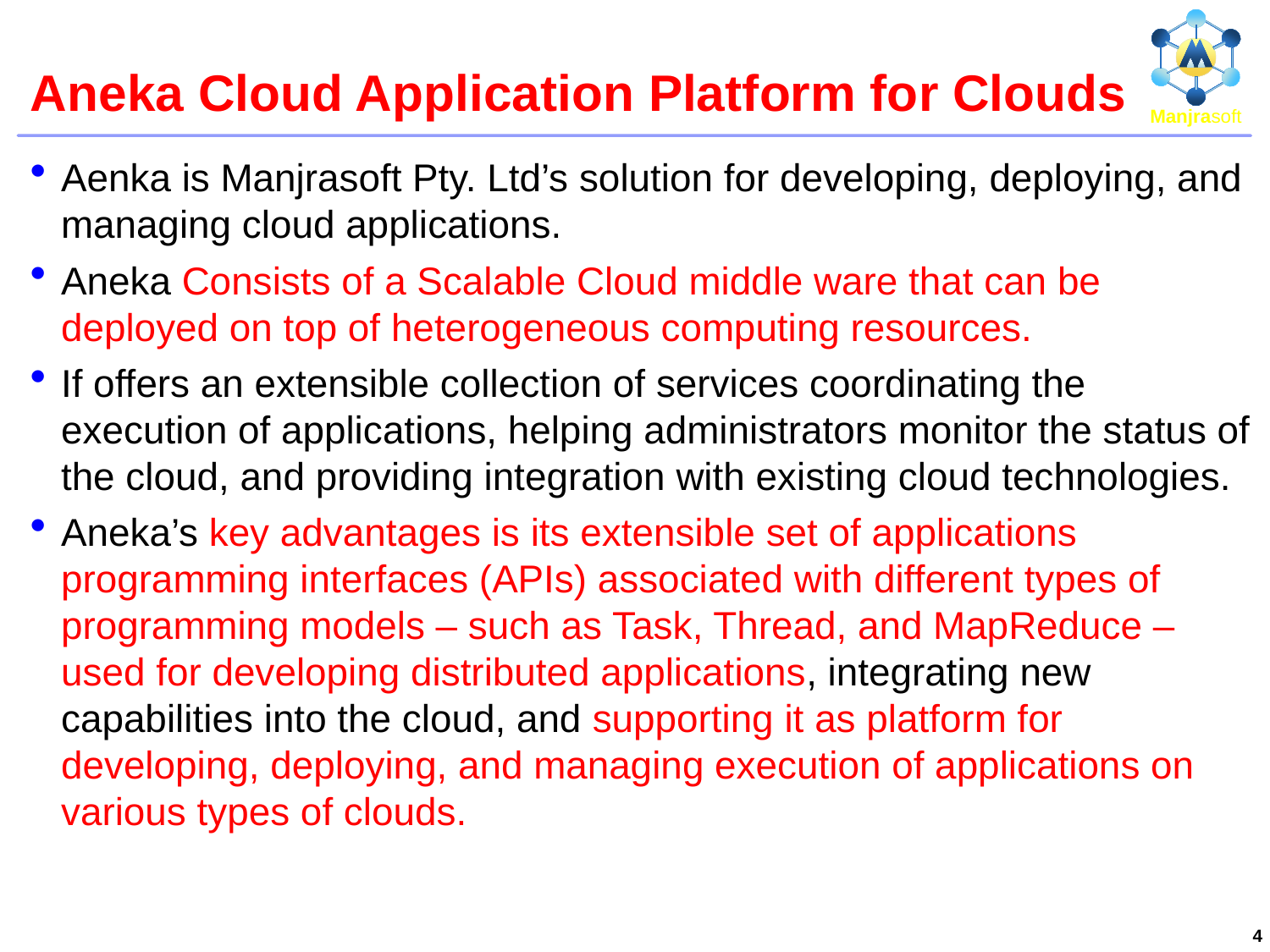

# Aneka Cloud Application Platform for Clouds
Aenka is Manjrasoft Pty. Ltd’s solution for developing, deploying, and managing cloud applications.
Aneka Consists of a Scalable Cloud middle ware that can be deployed on top of heterogeneous computing resources.
If offers an extensible collection of services coordinating the execution of applications, helping administrators monitor the status of the cloud, and providing integration with existing cloud technologies.
Aneka’s key advantages is its extensible set of applications programming interfaces (APIs) associated with different types of programming models – such as Task, Thread, and MapReduce – used for developing distributed applications, integrating new capabilities into the cloud, and supporting it as platform for developing, deploying, and managing execution of applications on various types of clouds.
4